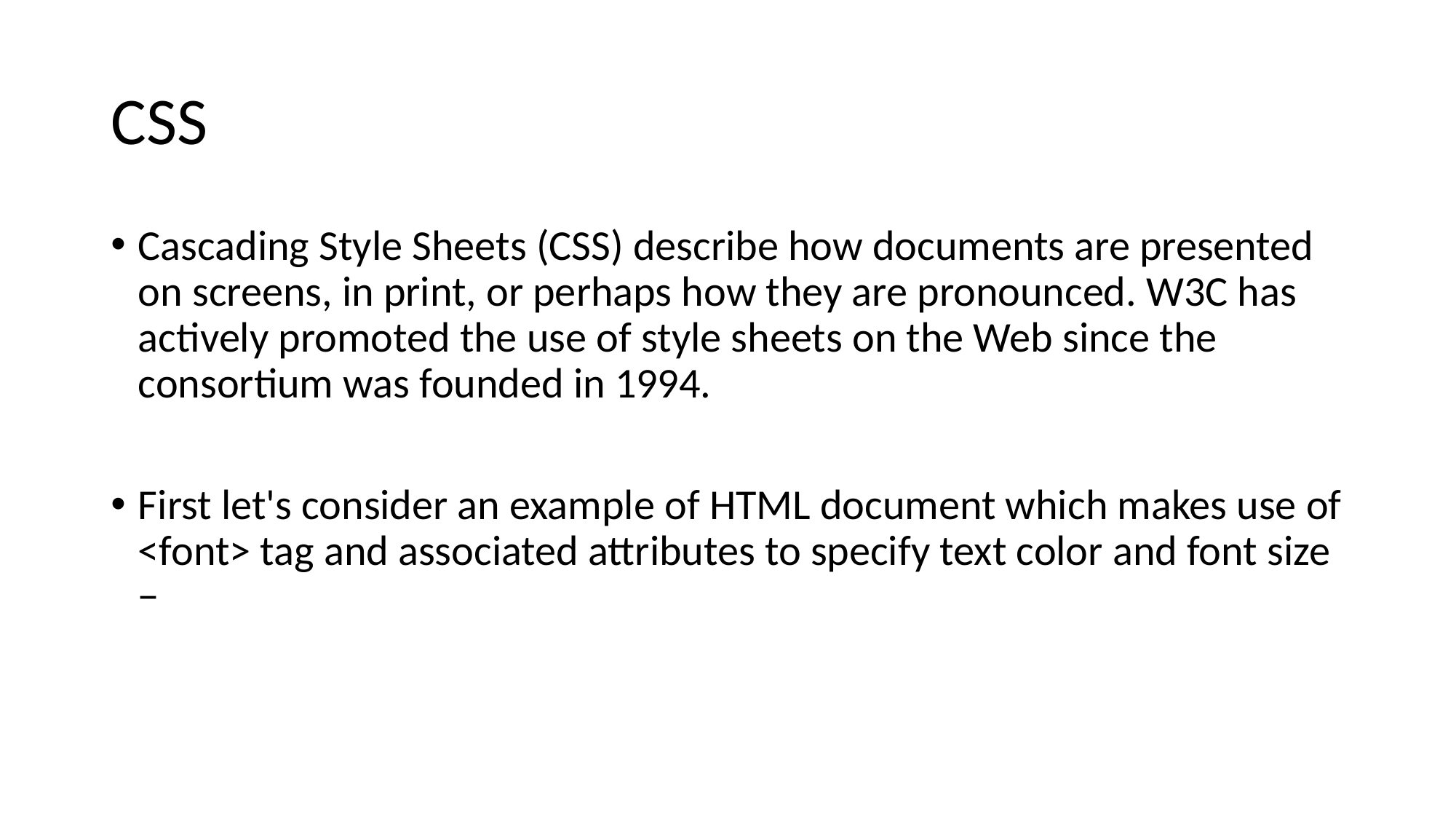

# CSS
Cascading Style Sheets (CSS) describe how documents are presented on screens, in print, or perhaps how they are pronounced. W3C has actively promoted the use of style sheets on the Web since the consortium was founded in 1994.

First let's consider an example of HTML document which makes use of <font> tag and associated attributes to specify text color and font size −